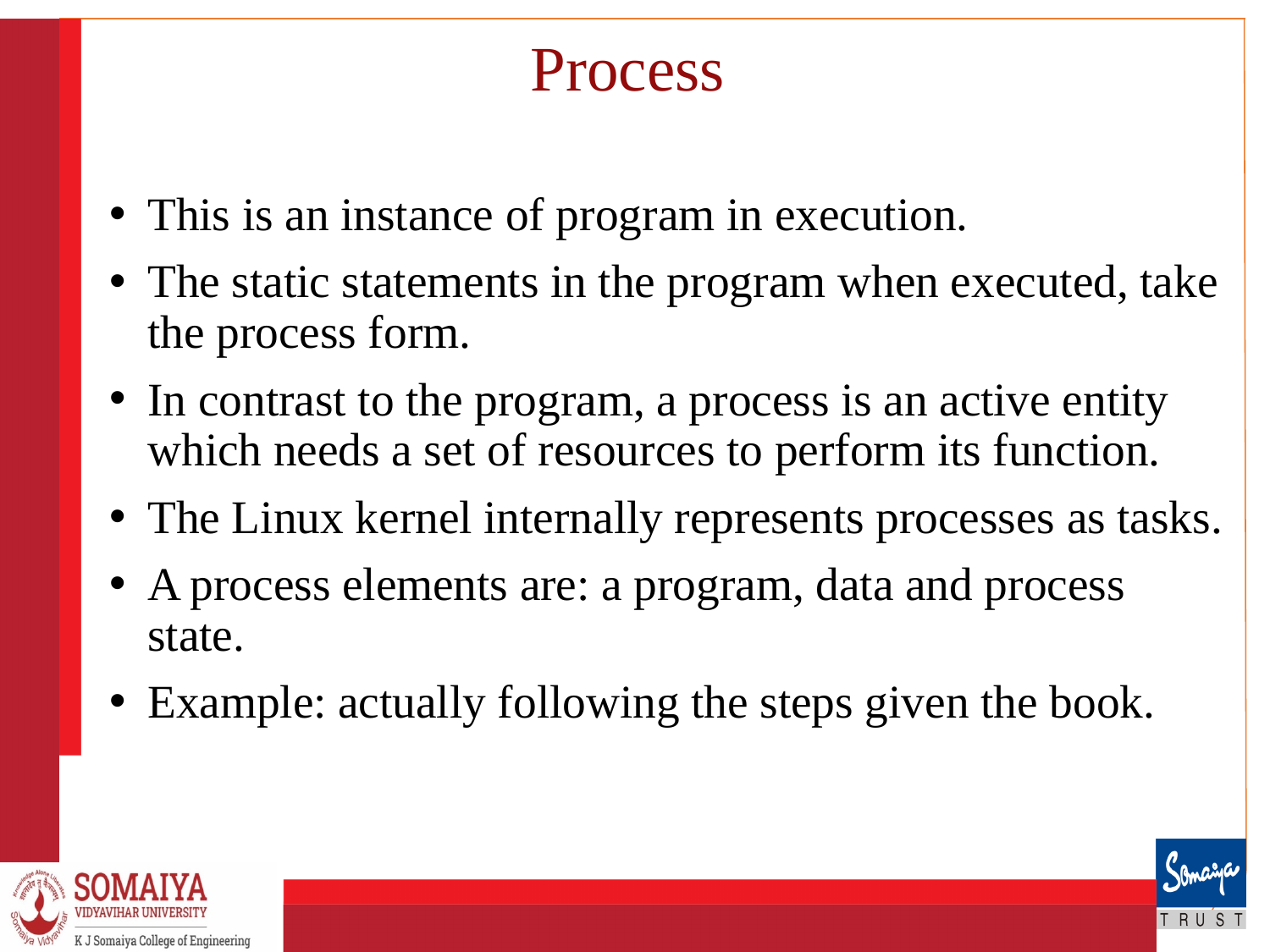

# Process
This is an instance of program in execution.
The static statements in the program when executed, take the process form.
In contrast to the program, a process is an active entity which needs a set of resources to perform its function.
The Linux kernel internally represents processes as tasks.
A process elements are: a program, data and process state.
Example: actually following the steps given the book.